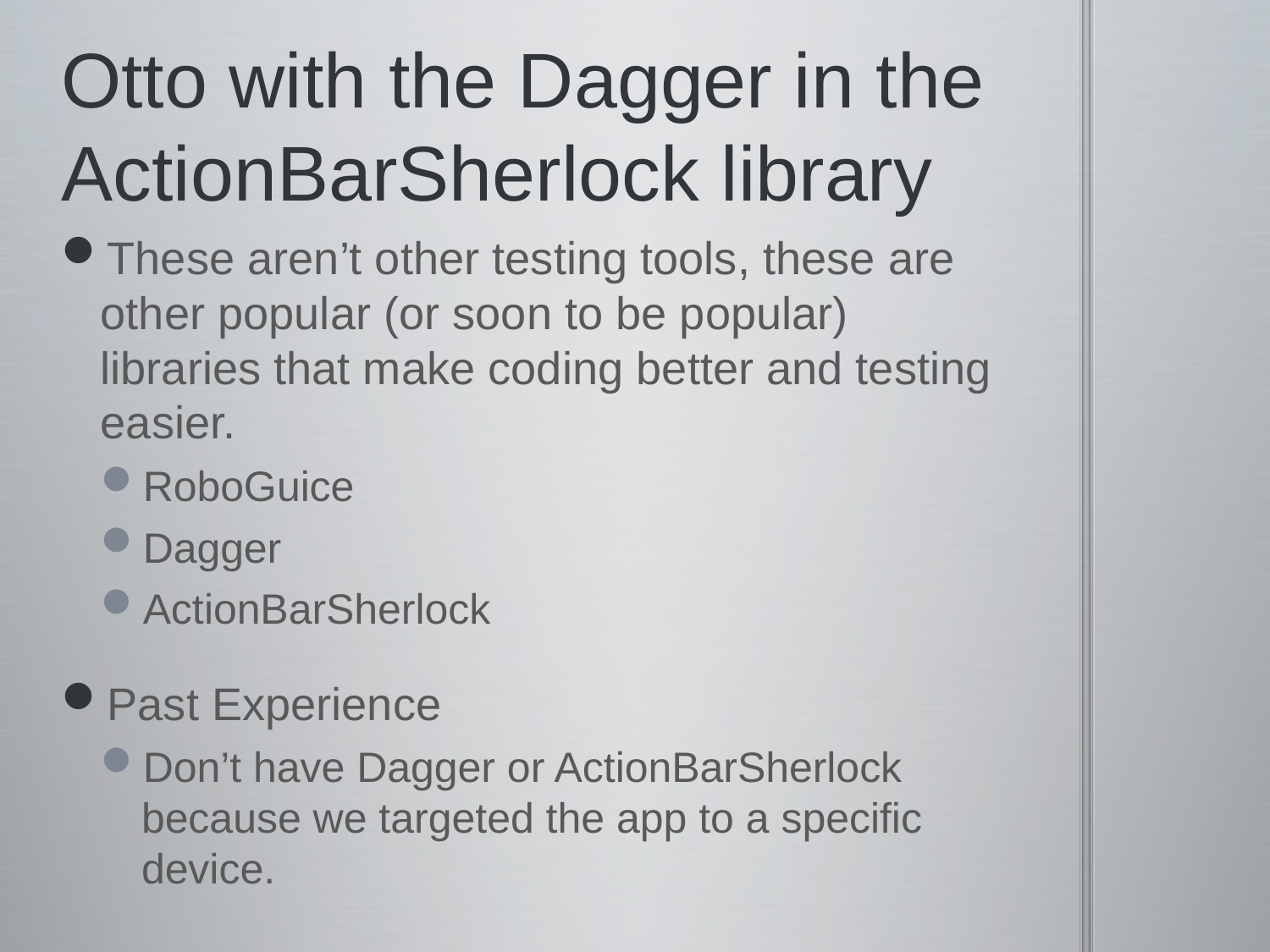

# Otto with the Dagger in the ActionBarSherlock library
These aren’t other testing tools, these are other popular (or soon to be popular) libraries that make coding better and testing easier.
RoboGuice
Dagger
ActionBarSherlock
Past Experience
Don’t have Dagger or ActionBarSherlock because we targeted the app to a specific device.